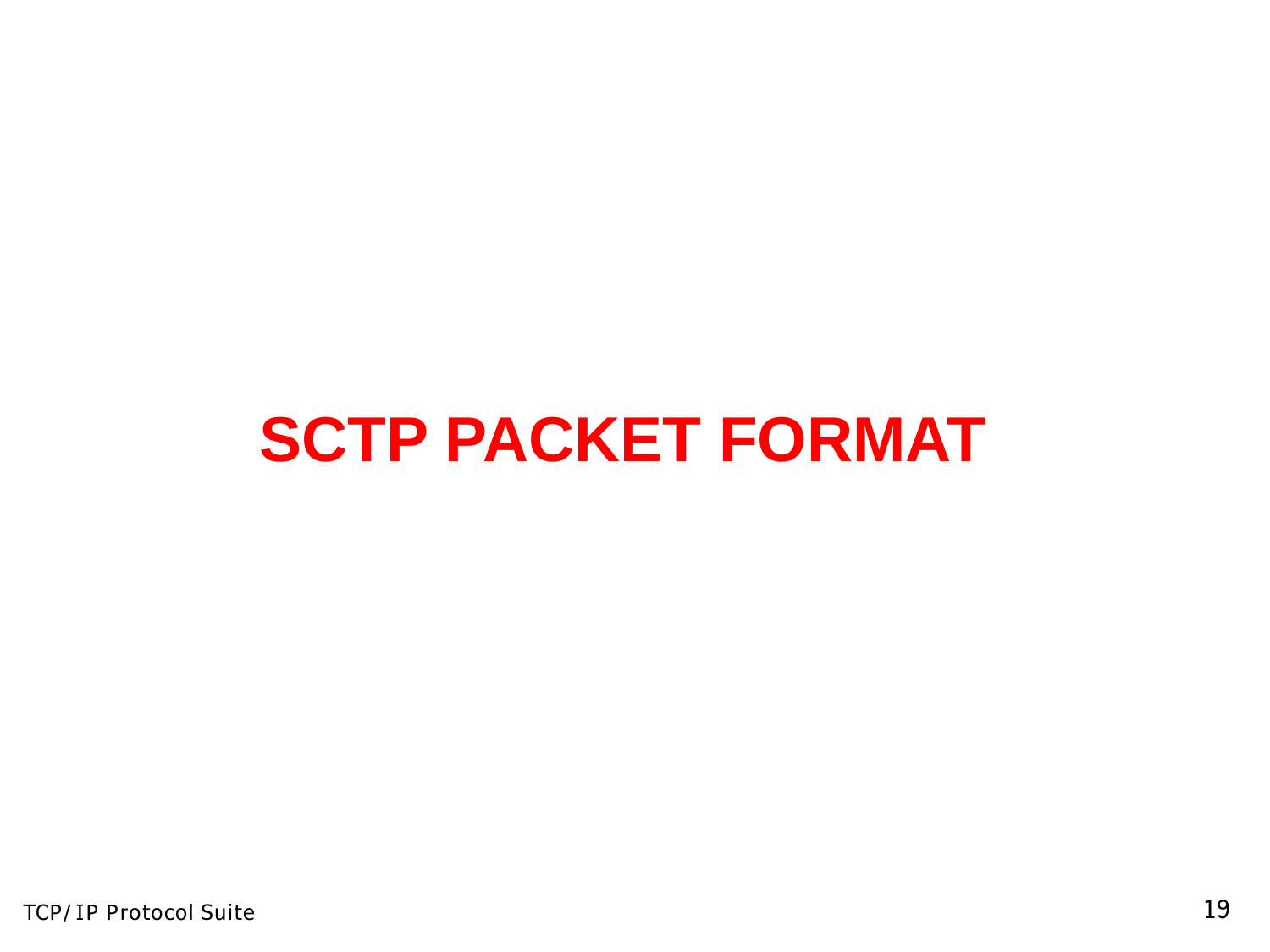

SCTP PACKET FORMAT
19
TCP/IP Protocol Suite